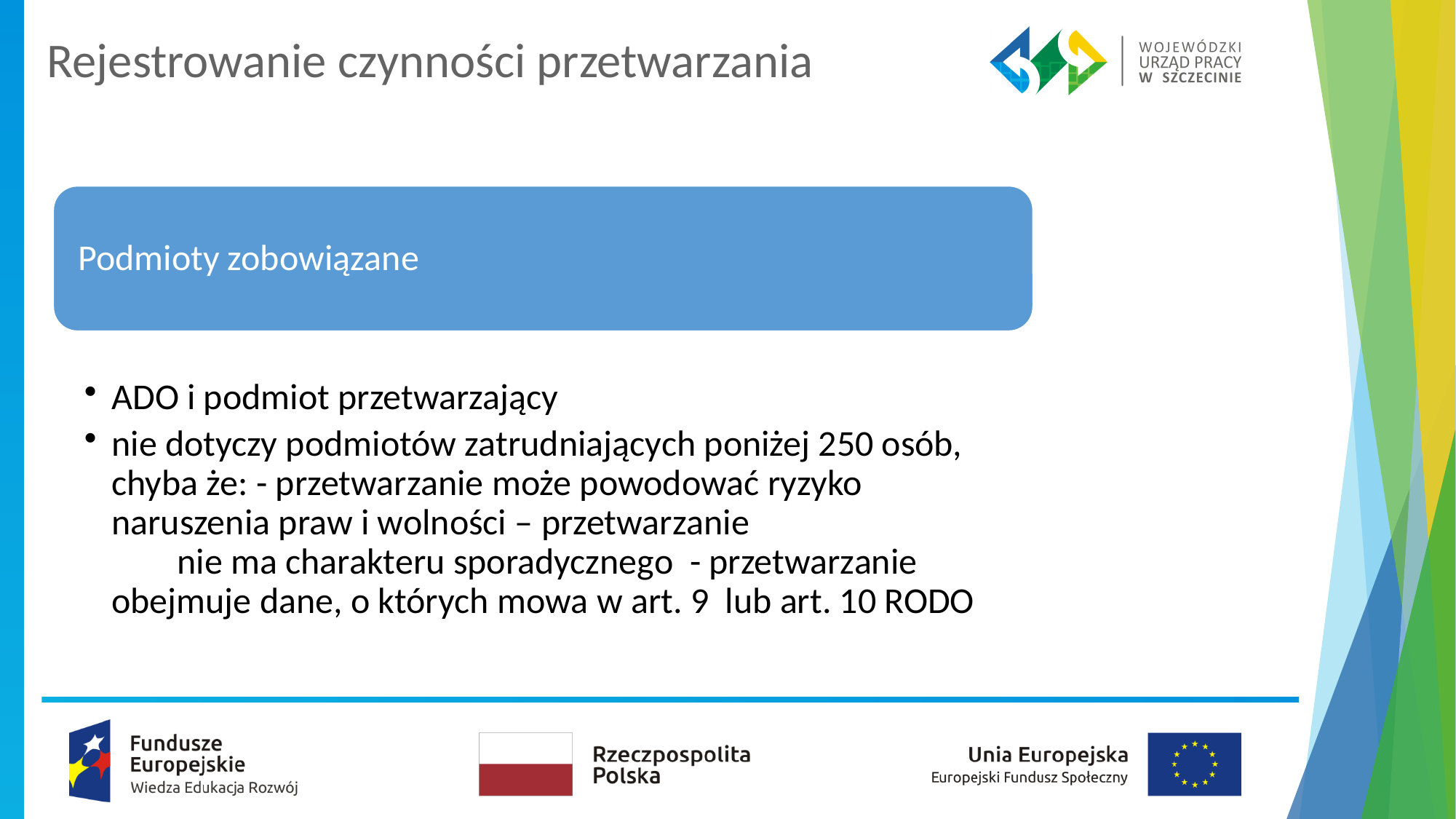

# Rejestrowanie czynności przetwarzania
Podmioty zobowiązane
ADO i podmiot przetwarzający
nie dotyczy podmiotów zatrudniających poniżej 250 osób, chyba że: - przetwarzanie może powodować ryzyko naruszenia praw i wolności – przetwarzanie                                         nie ma charakteru sporadycznego  - przetwarzanie obejmuje dane, o których mowa w art. 9  lub art. 10 RODO